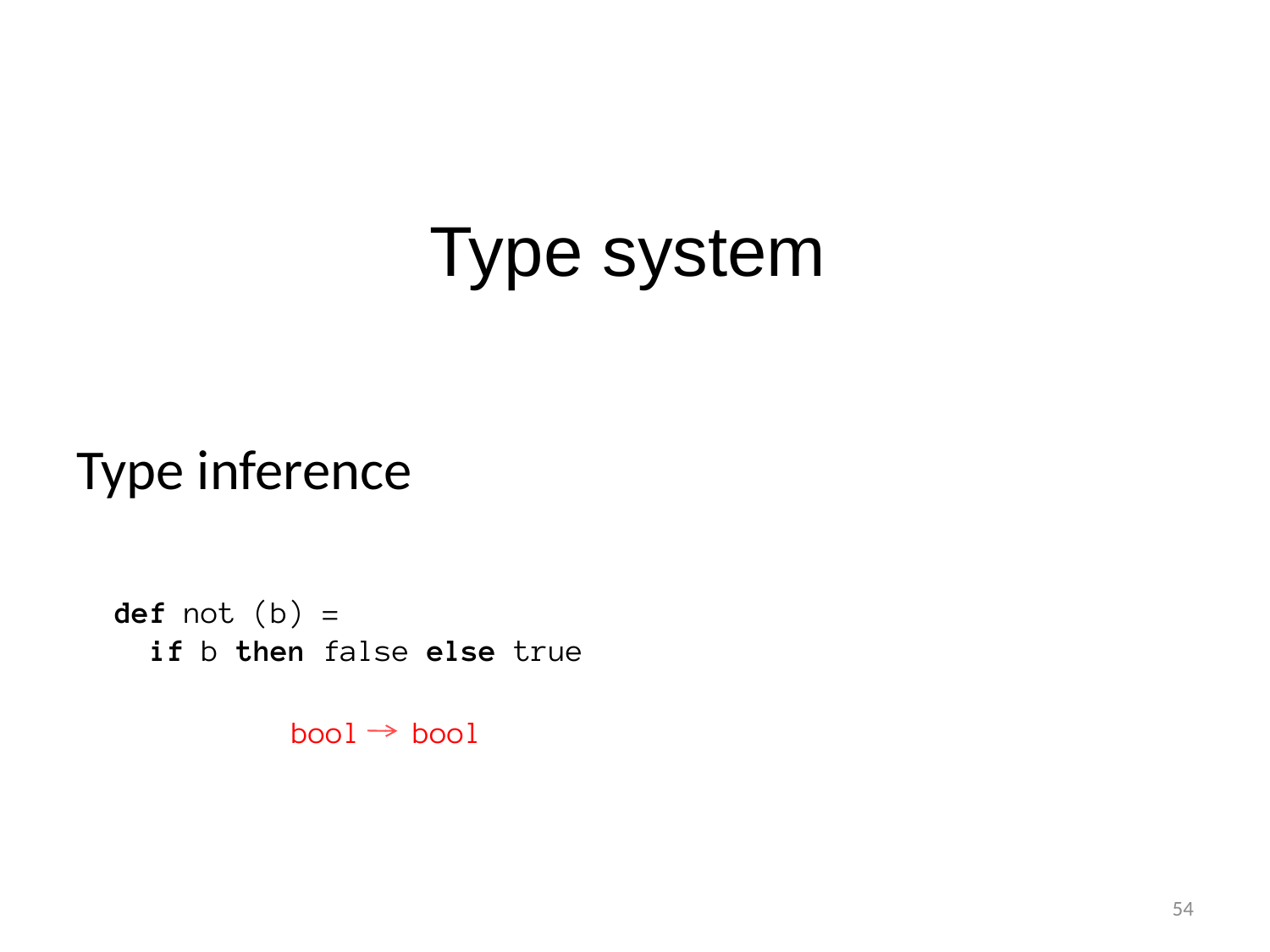

Type system
Type inference
def not (b) =
  if b then false else true

bool   bool
54